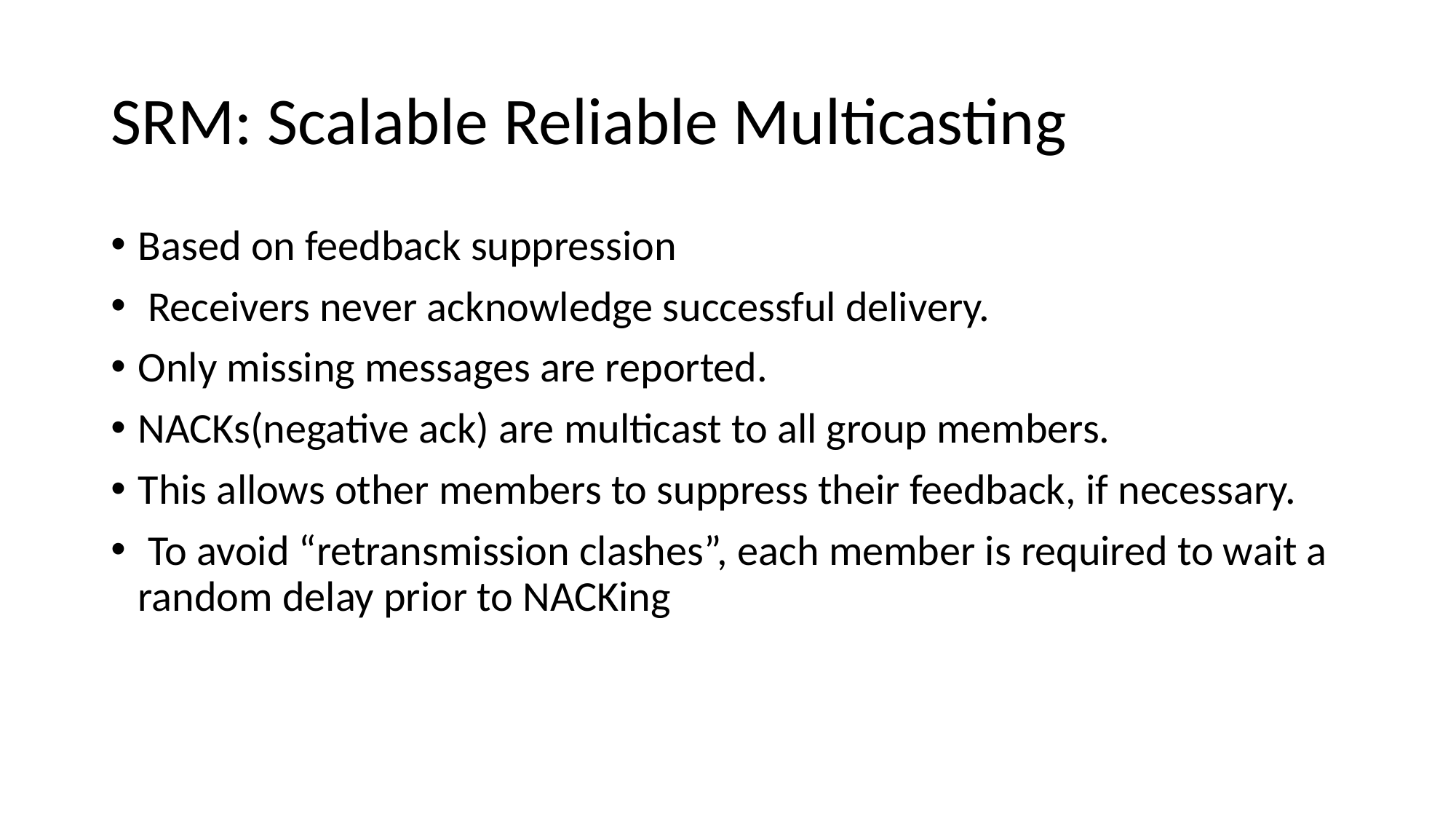

# SRM: Scalable Reliable Multicasting
Based on feedback suppression
 Receivers never acknowledge successful delivery.
Only missing messages are reported.
NACKs(negative ack) are multicast to all group members.
This allows other members to suppress their feedback, if necessary.
 To avoid “retransmission clashes”, each member is required to wait a random delay prior to NACKing